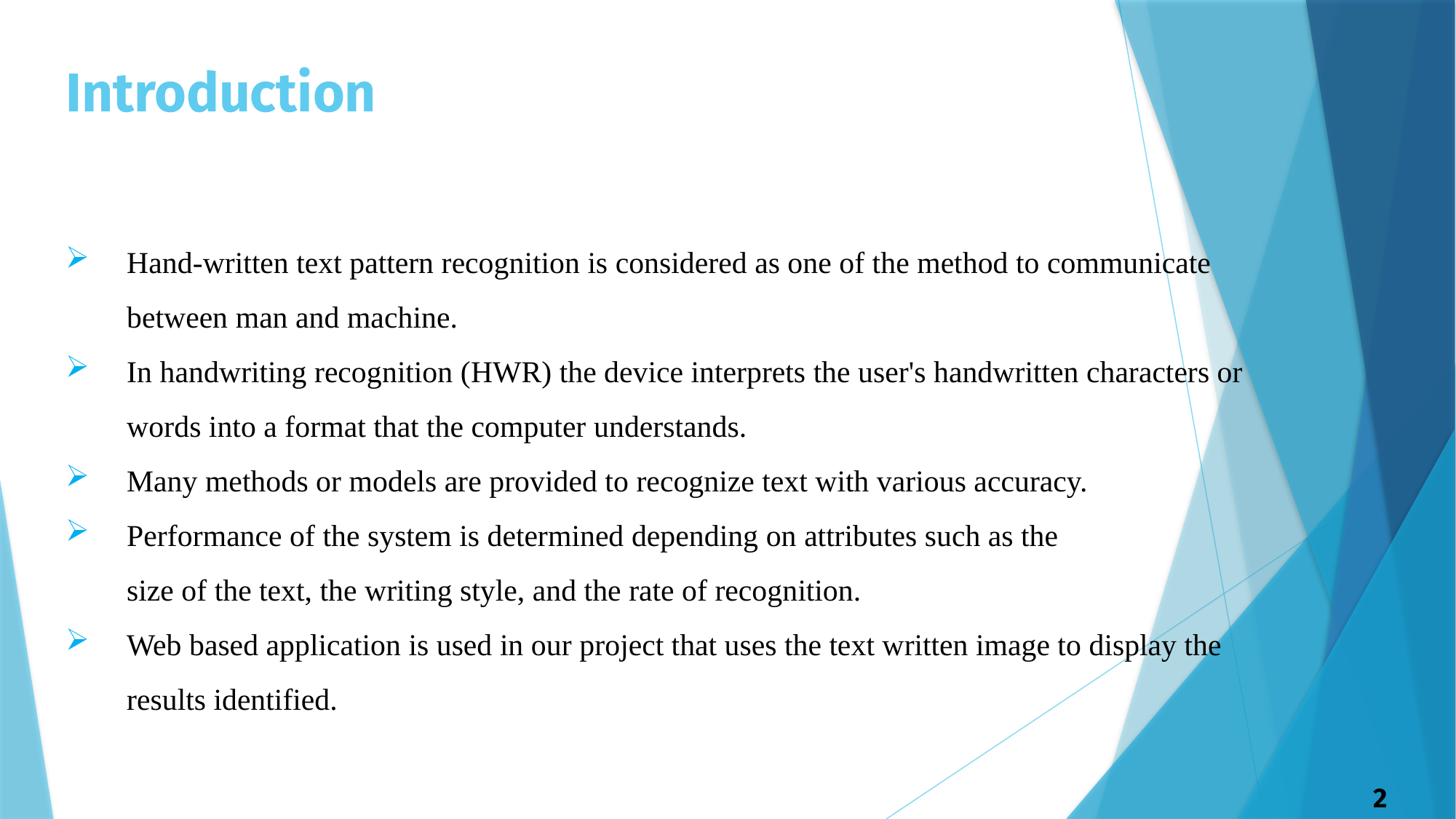

# Introduction
Hand-written text pattern recognition is considered as one of the method to communicate between man and machine.
In handwriting recognition (HWR) the device interprets the user's handwritten characters or words into a format that the computer understands.
Many methods or models are provided to recognize text with various accuracy.
Performance of the system is determined depending on attributes such as the
size of the text, the writing style, and the rate of recognition.
Web based application is used in our project that uses the text written image to display the results identified.

2